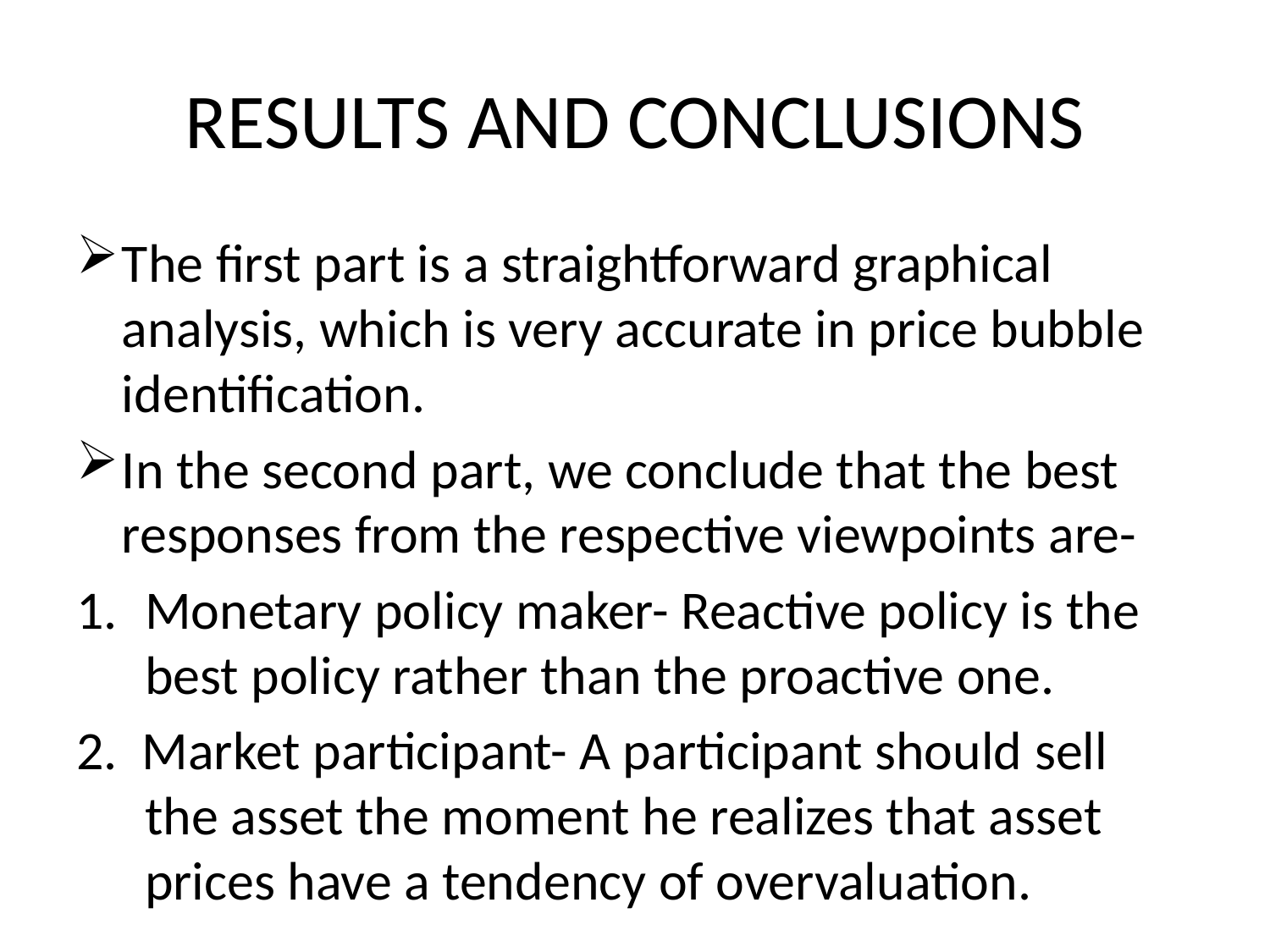

# RESULTS AND CONCLUSIONS
The first part is a straightforward graphical analysis, which is very accurate in price bubble identification.
In the second part, we conclude that the best responses from the respective viewpoints are-
Monetary policy maker- Reactive policy is the best policy rather than the proactive one.
2.  Market participant- A participant should sell the asset the moment he realizes that asset prices have a tendency of overvaluation.